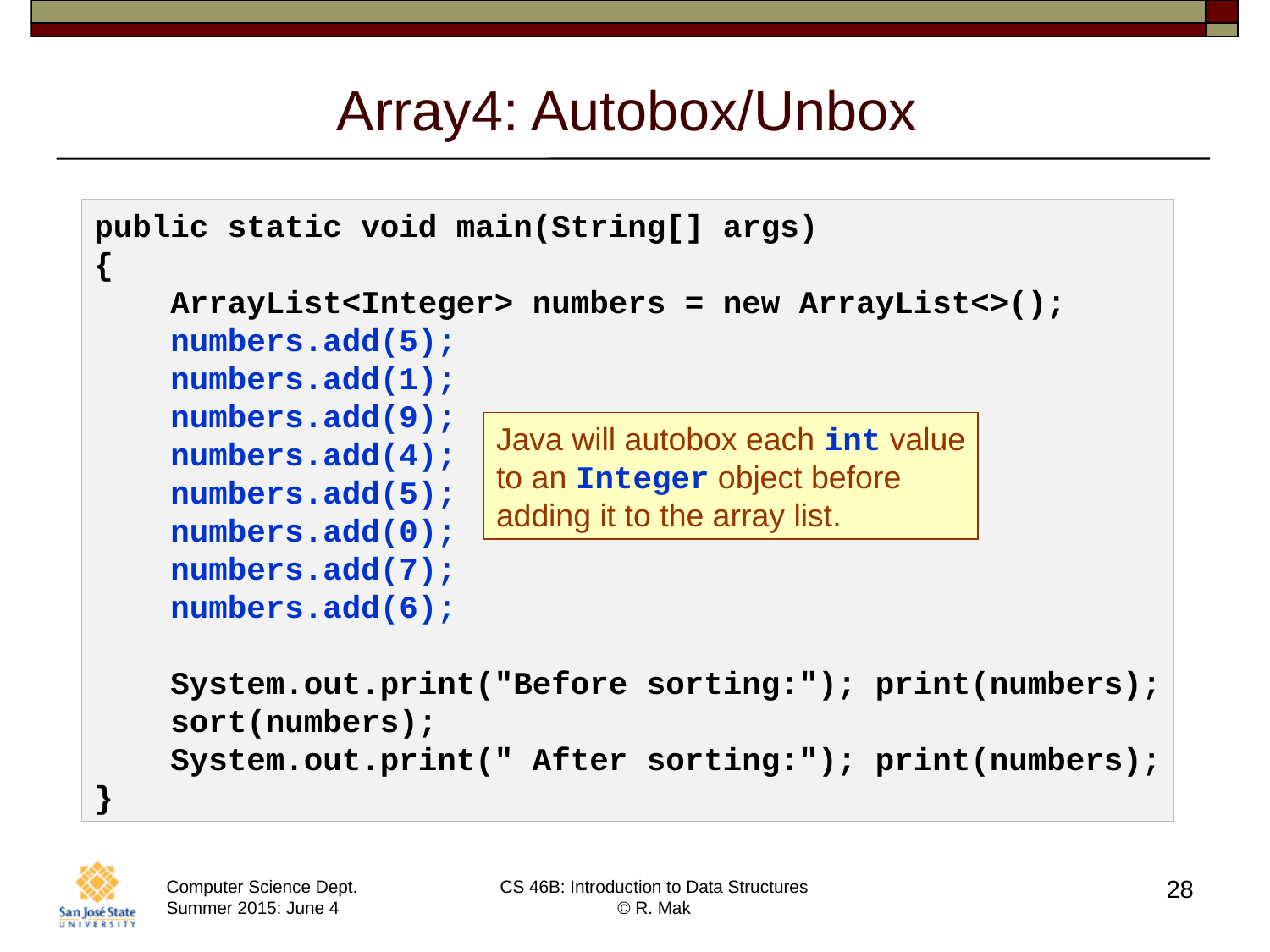

# Array4: Autobox/Unbox
public static void main(String[] args)
{
    ArrayList<Integer> numbers = new ArrayList<>();
    numbers.add(5);
    numbers.add(1);
    numbers.add(9);
    numbers.add(4);
    numbers.add(5);
    numbers.add(0);
    numbers.add(7);
    numbers.add(6);

    System.out.print("Before sorting:"); print(numbers);
    sort(numbers);
    System.out.print(" After sorting:"); print(numbers);
}
Java will autobox each int value
to an Integer object before
adding it to the array list.
28